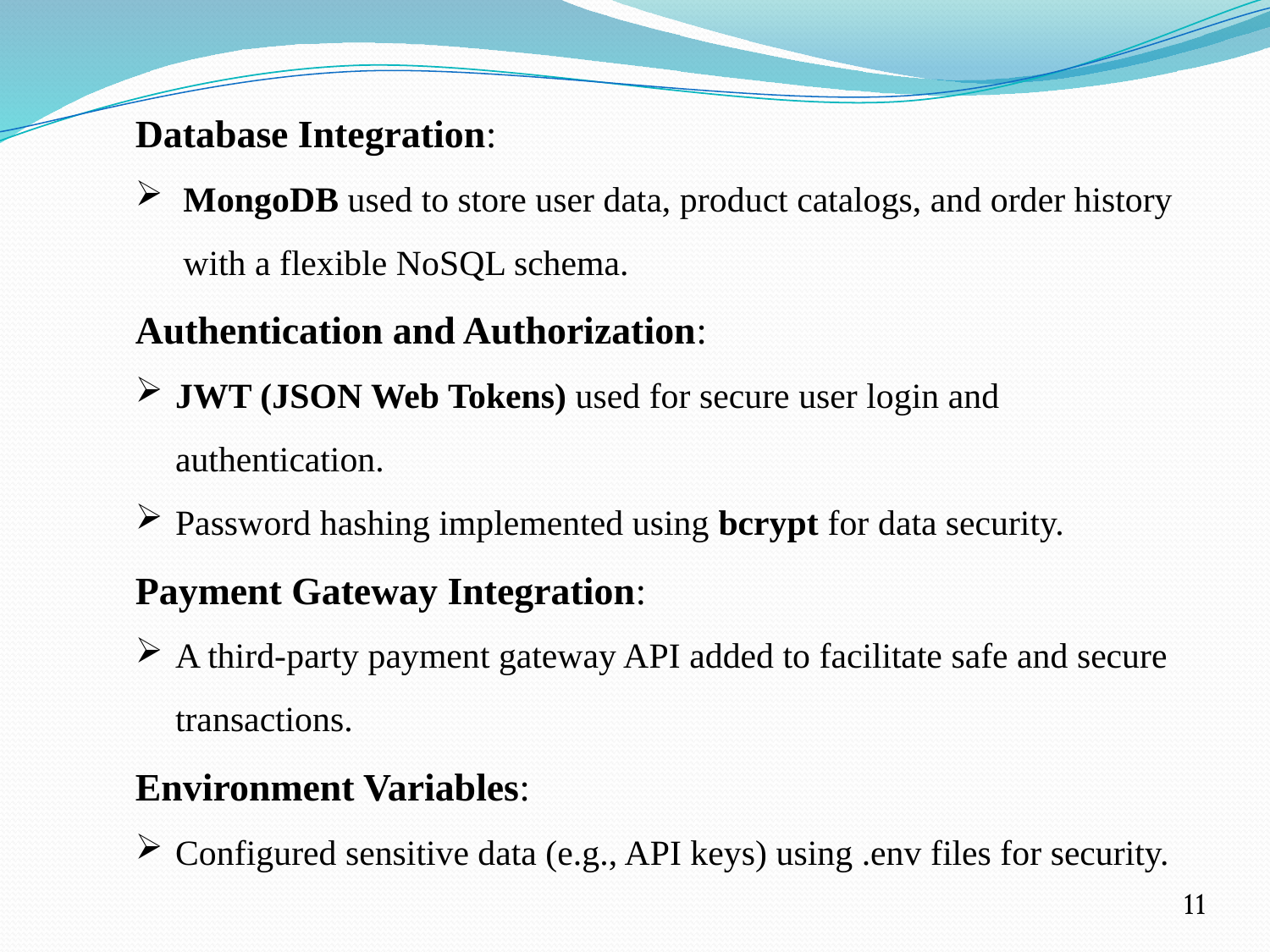

Database Integration:
MongoDB used to store user data, product catalogs, and order history with a flexible NoSQL schema.
Authentication and Authorization:
JWT (JSON Web Tokens) used for secure user login and authentication.
Password hashing implemented using bcrypt for data security.
Payment Gateway Integration:
A third-party payment gateway API added to facilitate safe and secure transactions.
Environment Variables:
Configured sensitive data (e.g., API keys) using .env files for security.

11